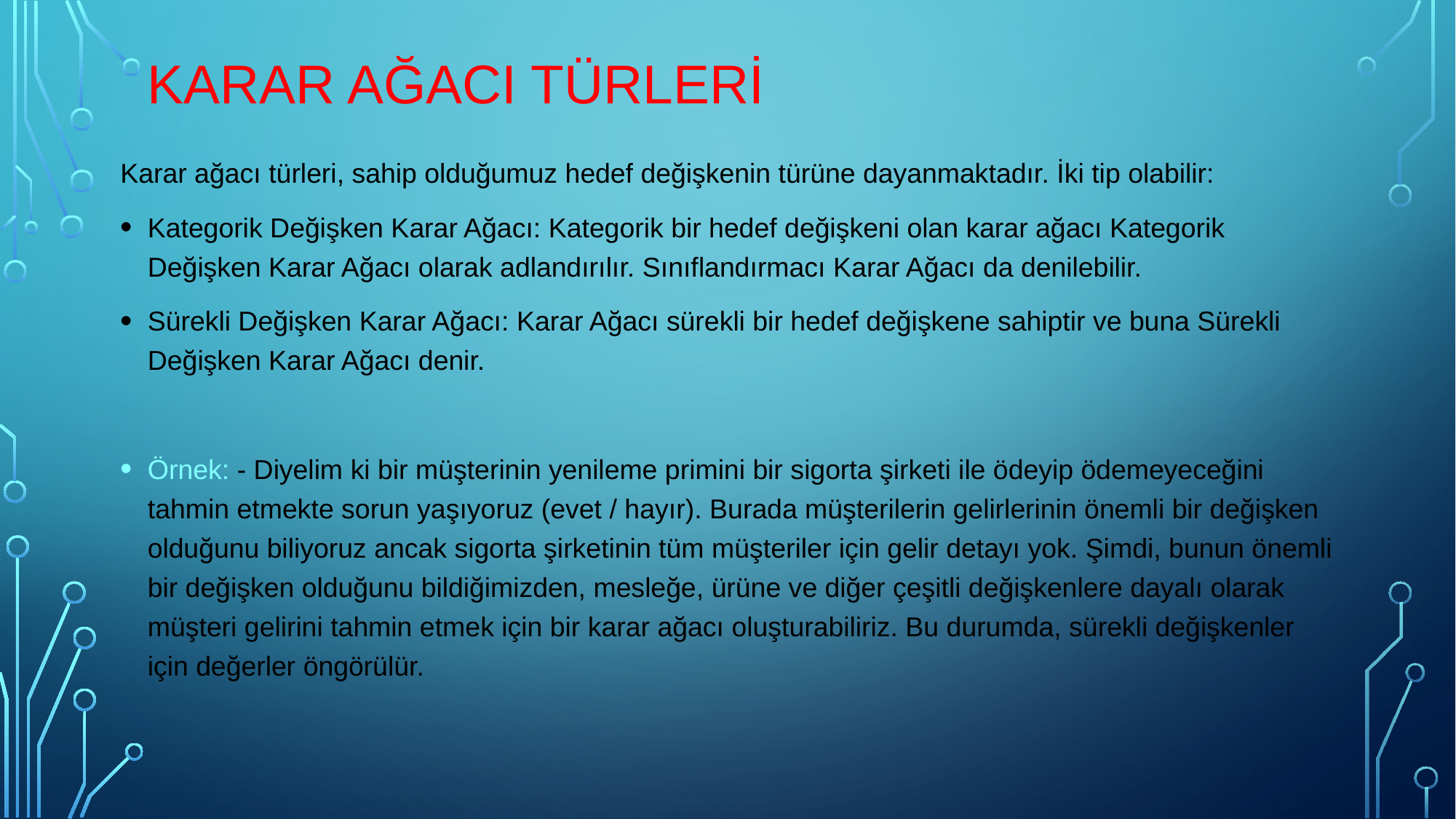

# Karar Ağacı Türleri
Karar ağacı türleri, sahip olduğumuz hedef değişkenin türüne dayanmaktadır. İki tip olabilir:
Kategorik Değişken Karar Ağacı: Kategorik bir hedef değişkeni olan karar ağacı Kategorik Değişken Karar Ağacı olarak adlandırılır. Sınıflandırmacı Karar Ağacı da denilebilir.
Sürekli Değişken Karar Ağacı: Karar Ağacı sürekli bir hedef değişkene sahiptir ve buna Sürekli Değişken Karar Ağacı denir.

Örnek: - Diyelim ki bir müşterinin yenileme primini bir sigorta şirketi ile ödeyip ödemeyeceğini tahmin etmekte sorun yaşıyoruz (evet / hayır). Burada müşterilerin gelirlerinin önemli bir değişken olduğunu biliyoruz ancak sigorta şirketinin tüm müşteriler için gelir detayı yok. Şimdi, bunun önemli bir değişken olduğunu bildiğimizden, mesleğe, ürüne ve diğer çeşitli değişkenlere dayalı olarak müşteri gelirini tahmin etmek için bir karar ağacı oluşturabiliriz. Bu durumda, sürekli değişkenler için değerler öngörülür.